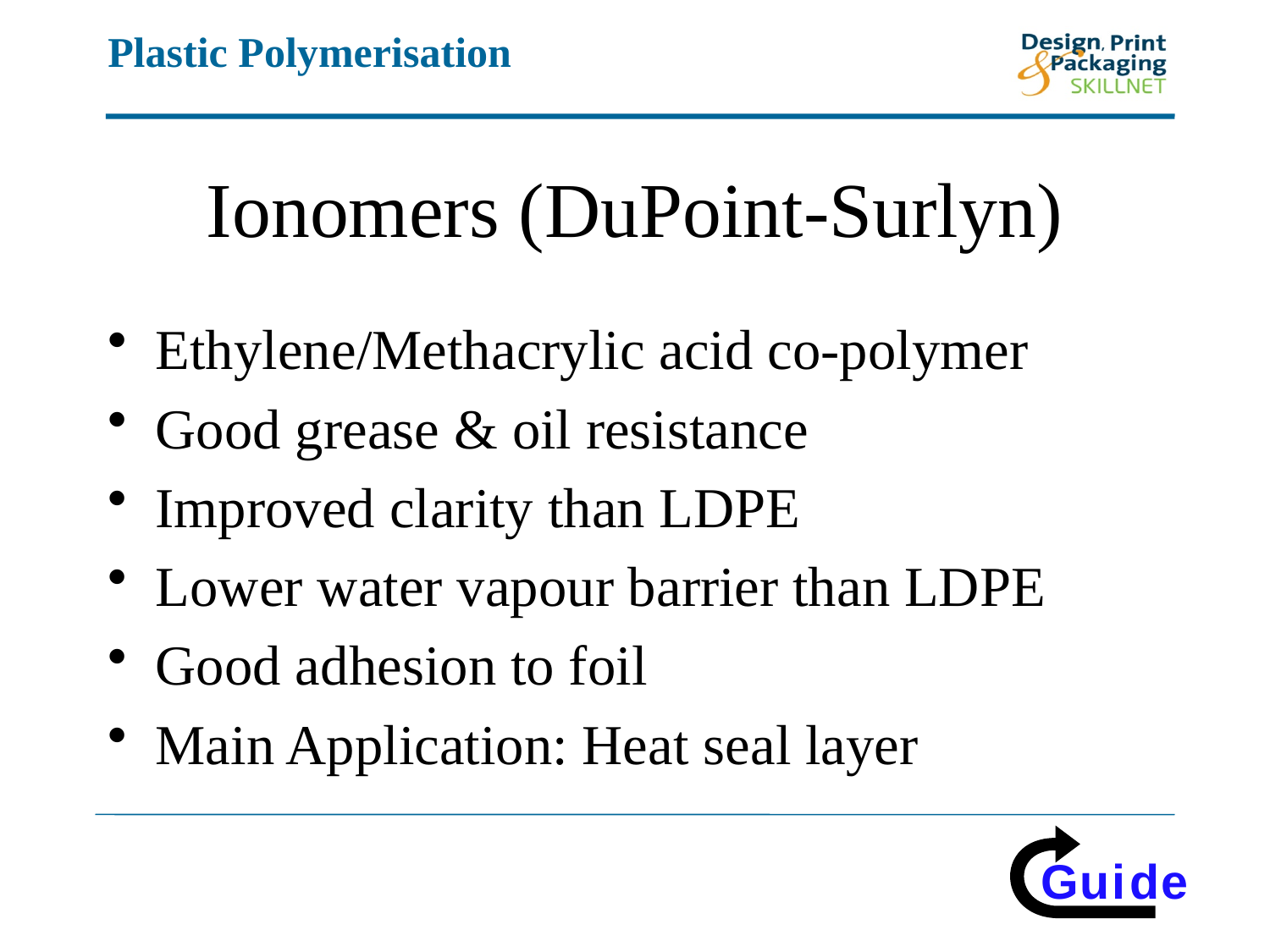

# Ionomers (DuPoint-Surlyn)
Ethylene/Methacrylic acid co-polymer
Good grease & oil resistance
Improved clarity than LDPE
Lower water vapour barrier than LDPE
Good adhesion to foil
Main Application: Heat seal layer